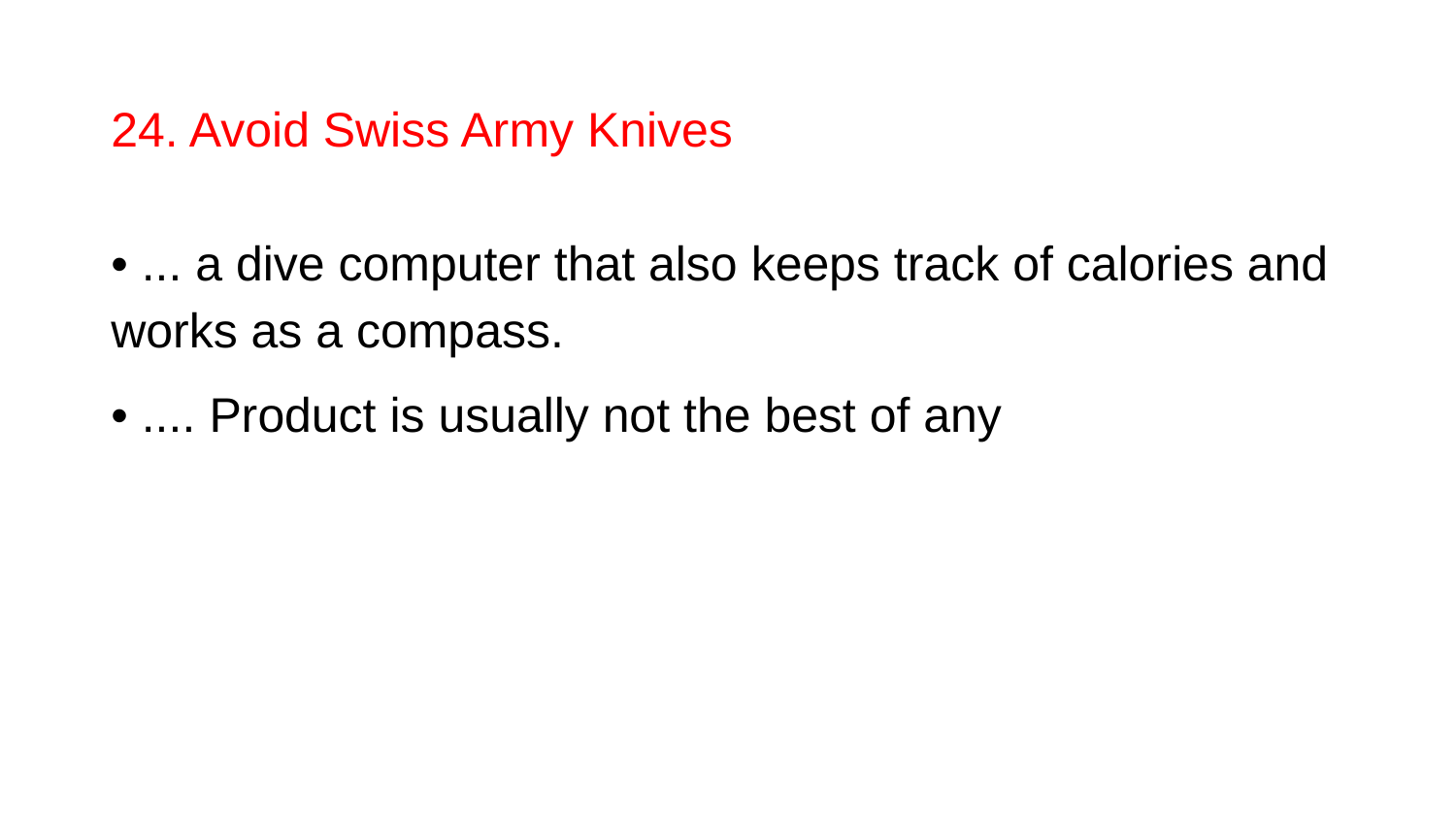

# 24. Avoid Swiss Army Knives
• ... a dive computer that also keeps track of calories and works as a compass.
• .... Product is usually not the best of any